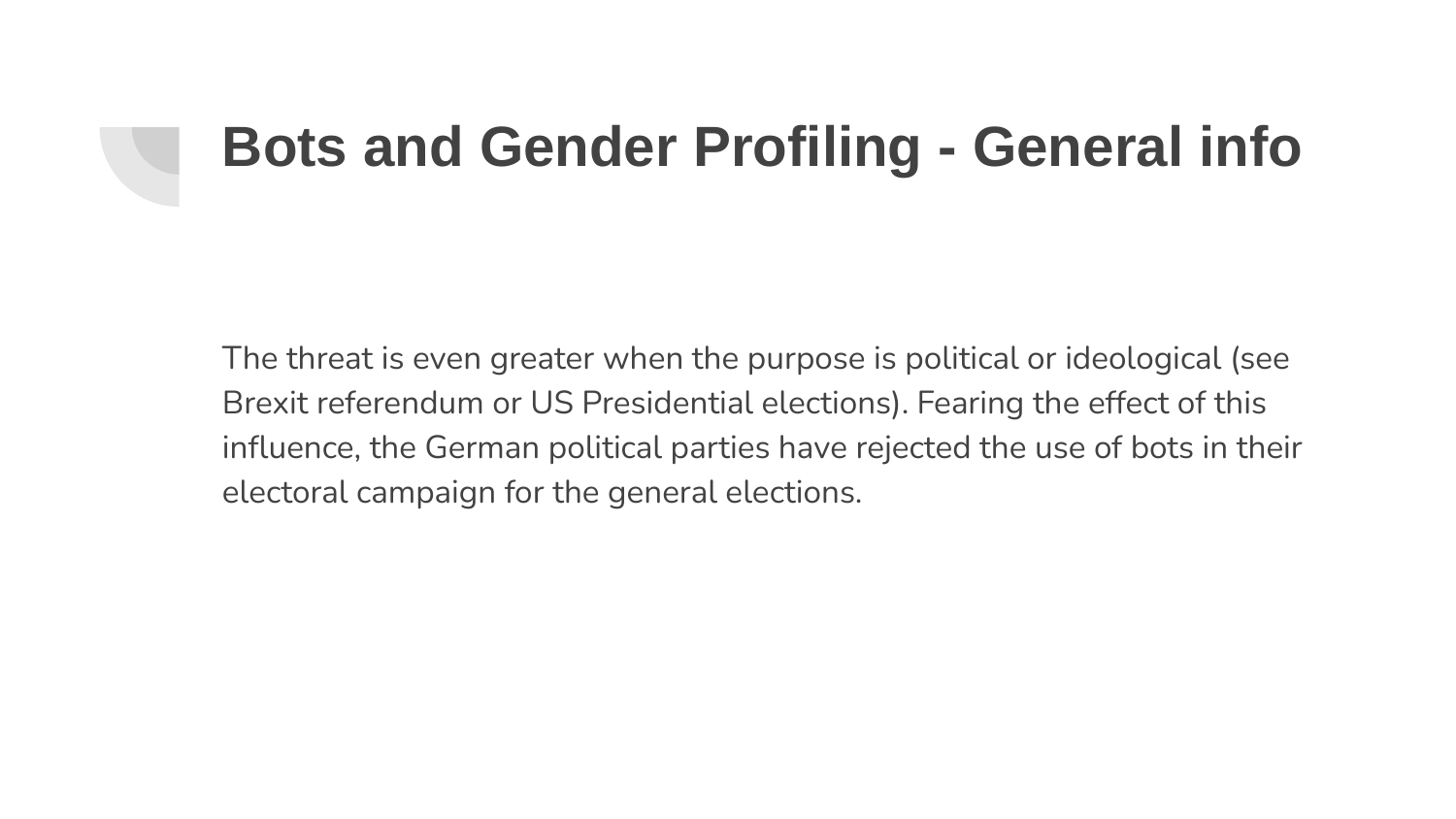

# Bots and Gender Profiling - General info

The threat is even greater when the purpose is political or ideological (see Brexit referendum or US Presidential elections). Fearing the effect of this influence, the German political parties have rejected the use of bots in their electoral campaign for the general elections.